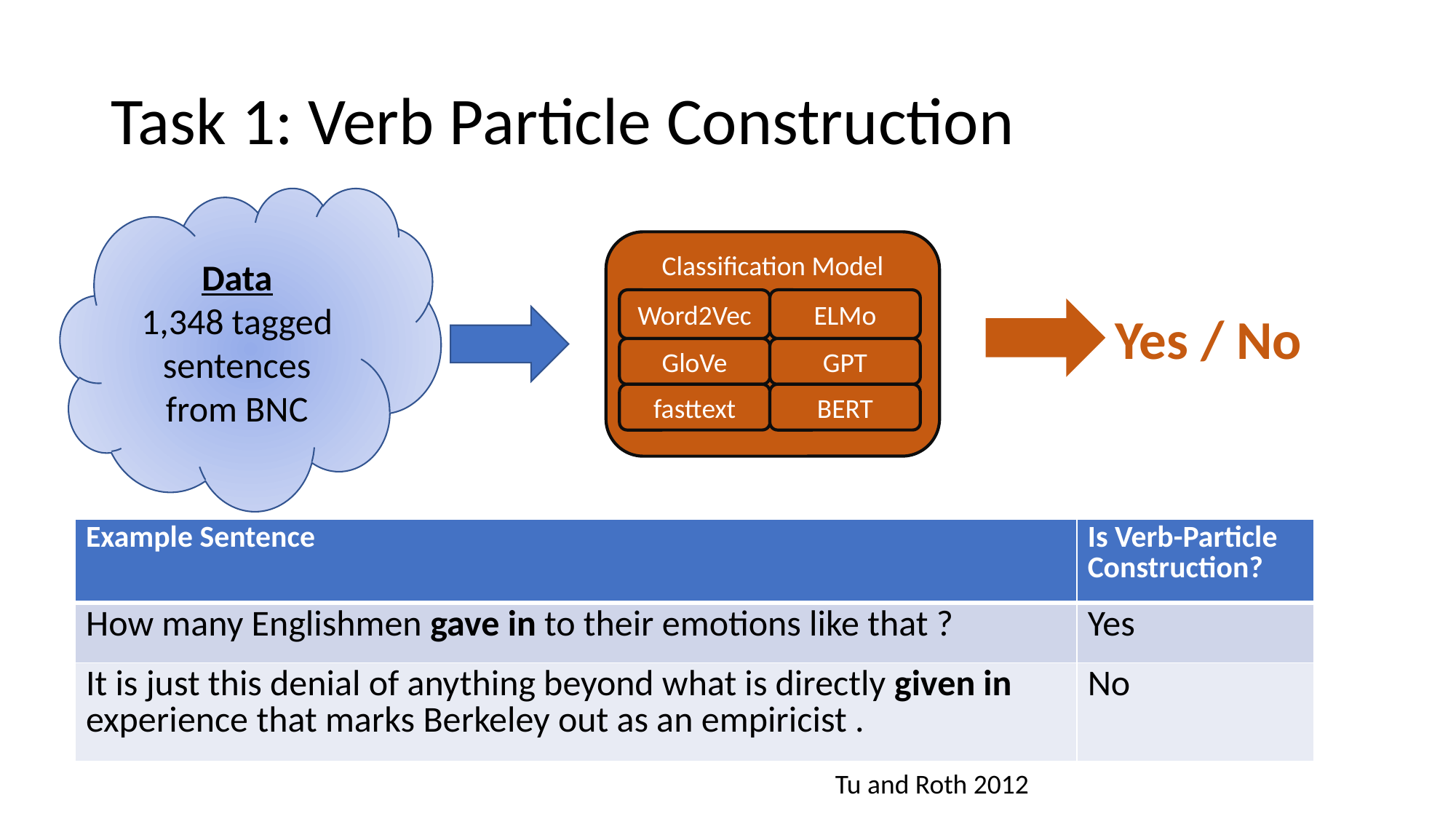

# Task 1: Verb Particle Construction
Data
1,348 tagged sentences from BNC
Classification Model
Word2Vec
ELMo
Yes / No

GloVe
GPT
fasttext
BERT
| Example Sentence | Is Verb-Particle Construction? |
| --- | --- |
| How many Englishmen gave in to their emotions like that ? | Yes |
| It is just this denial of anything beyond what is directly given in experience that marks Berkeley out as an empiricist . | No |
Tu and Roth 2012